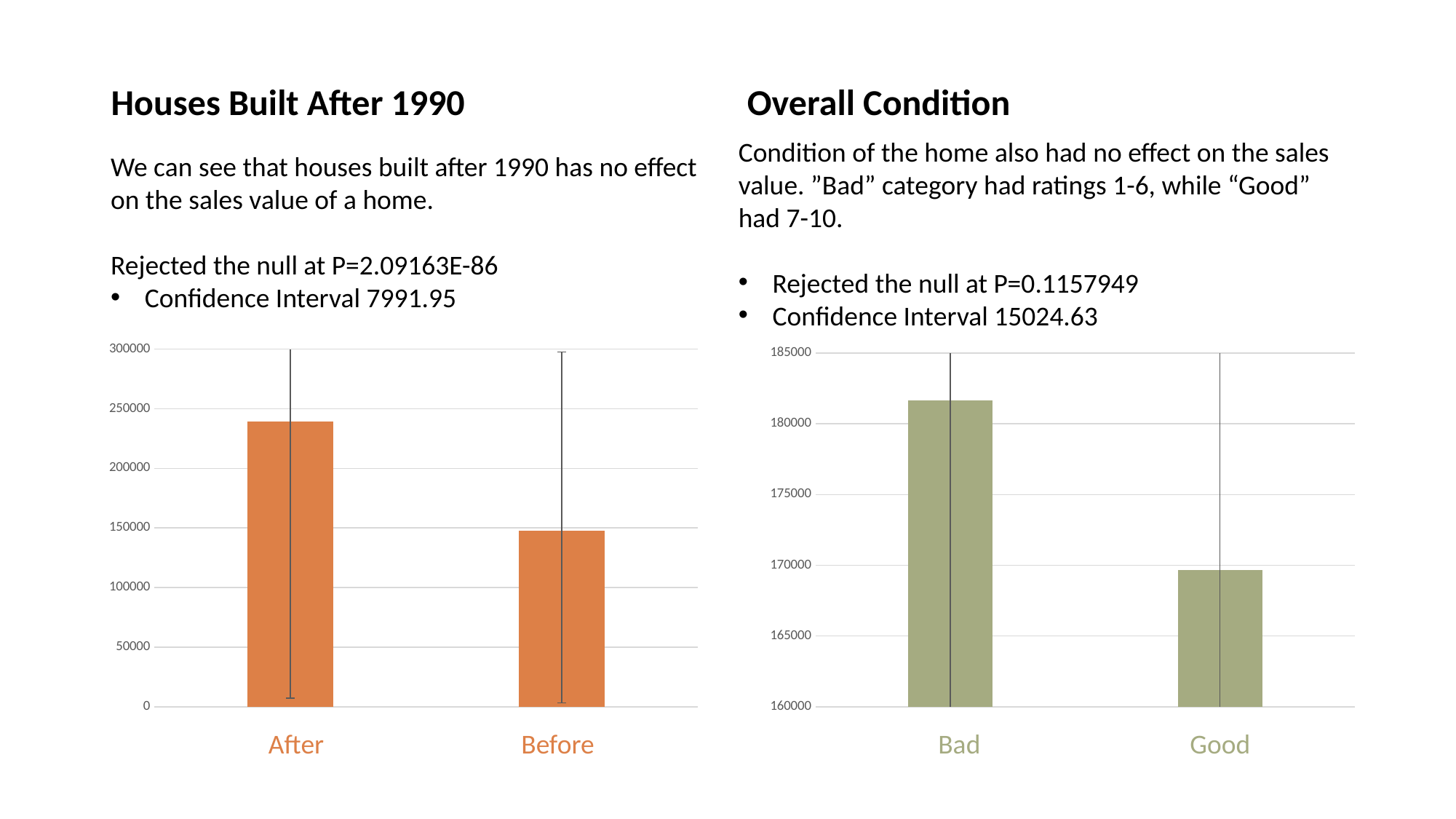

Houses Built After 1990
Overall Condition
Condition of the home also had no effect on the sales value. ”Bad” category had ratings 1-6, while “Good” had 7-10.

Rejected the null at P=0.1157949
Confidence Interval 15024.63
We can see that houses built after 1990 has no effect on the sales value of a home.

Rejected the null at P=2.09163E-86
Confidence Interval 7991.95

### Chart

| Category |  |
|---|---|
| After | 238730.86059479555 |
| Before | 147084.50326086956 |

### Chart

| Category |  |
|---|---|
| Bad | 181668.4402930403 |
| Good | 169650.8064516129 |
        After                                Before
      Bad                                  Good